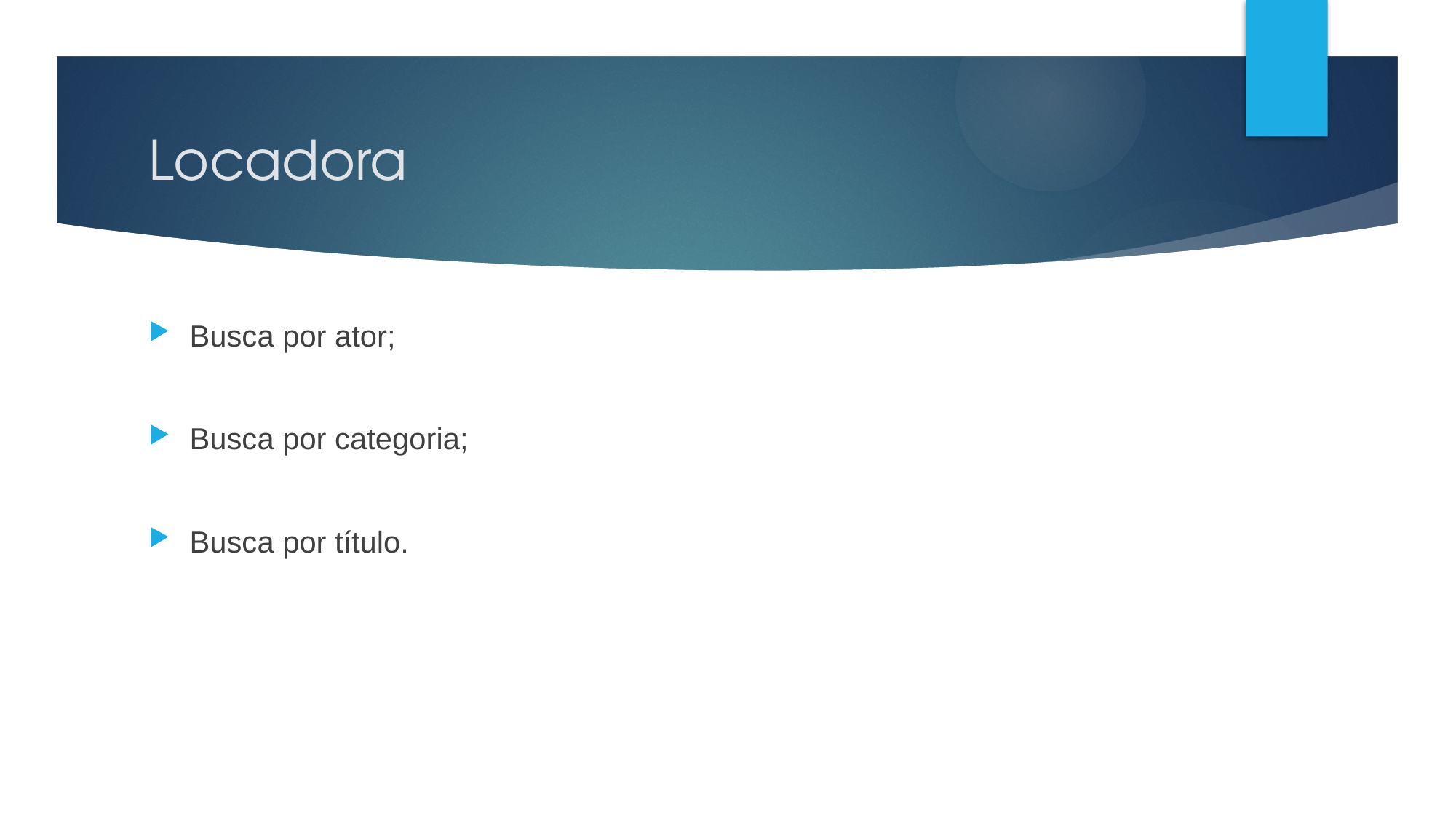

# Locadora
Busca por ator;

Busca por categoria;

Busca por título.